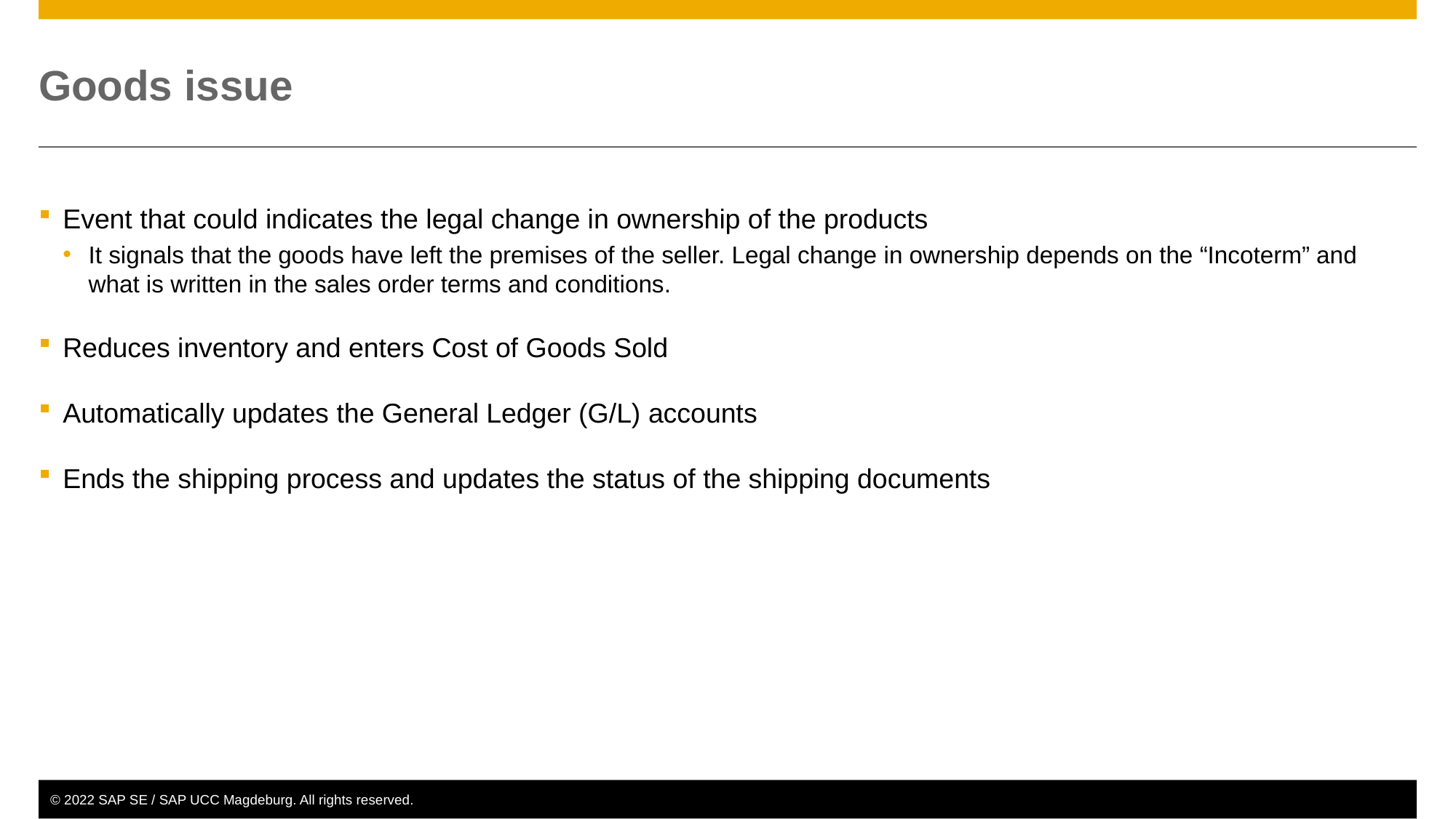

# Goods issue
Event that could indicates the legal change in ownership of the products
It signals that the goods have left the premises of the seller. Legal change in ownership depends on the “Incoterm” and what is written in the sales order terms and conditions.

Reduces inventory and enters Cost of Goods Sold

Automatically updates the General Ledger (G/L) accounts

Ends the shipping process and updates the status of the shipping documents